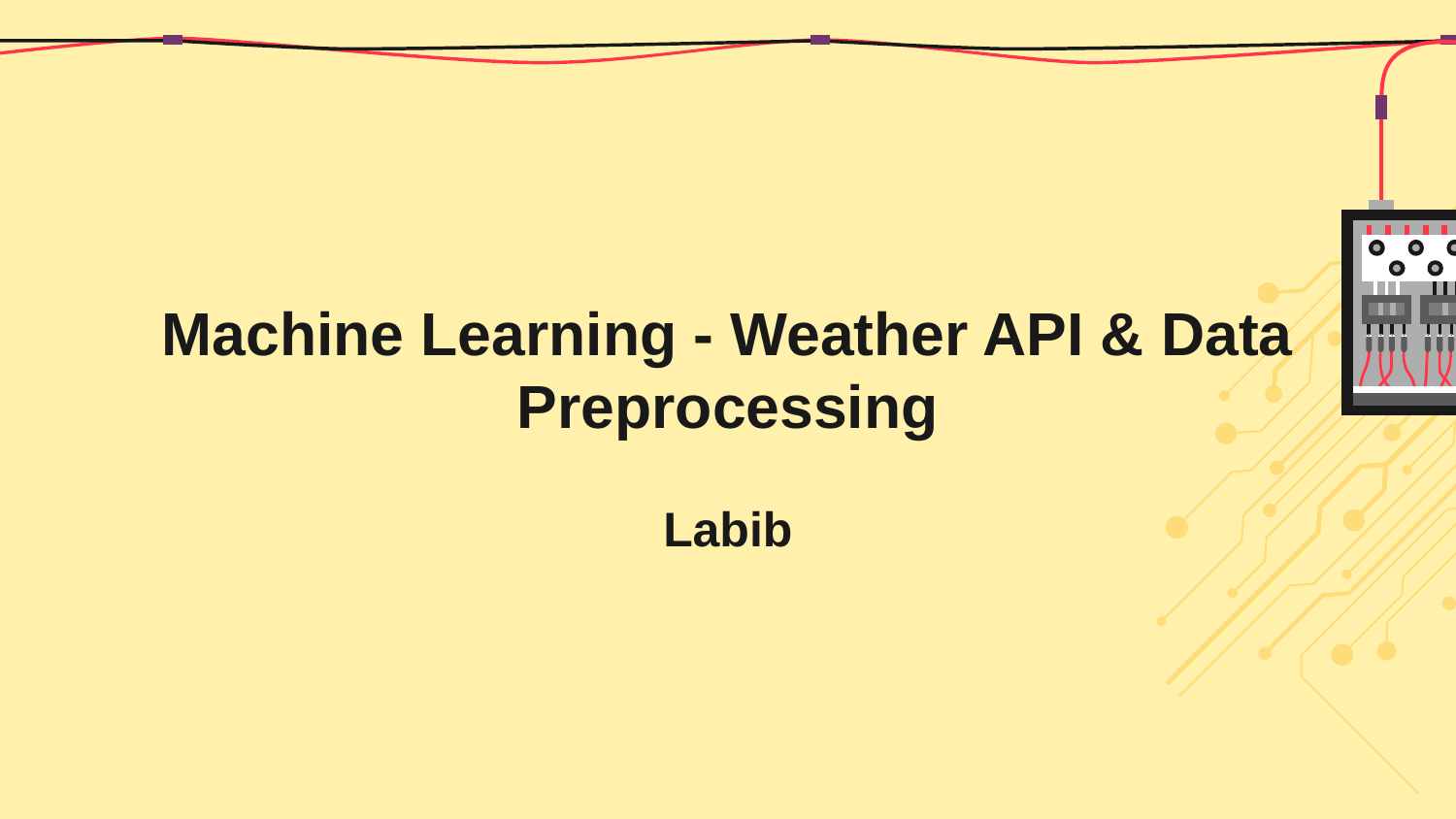

# Machine Learning - Weather API & Data Preprocessing

Labib